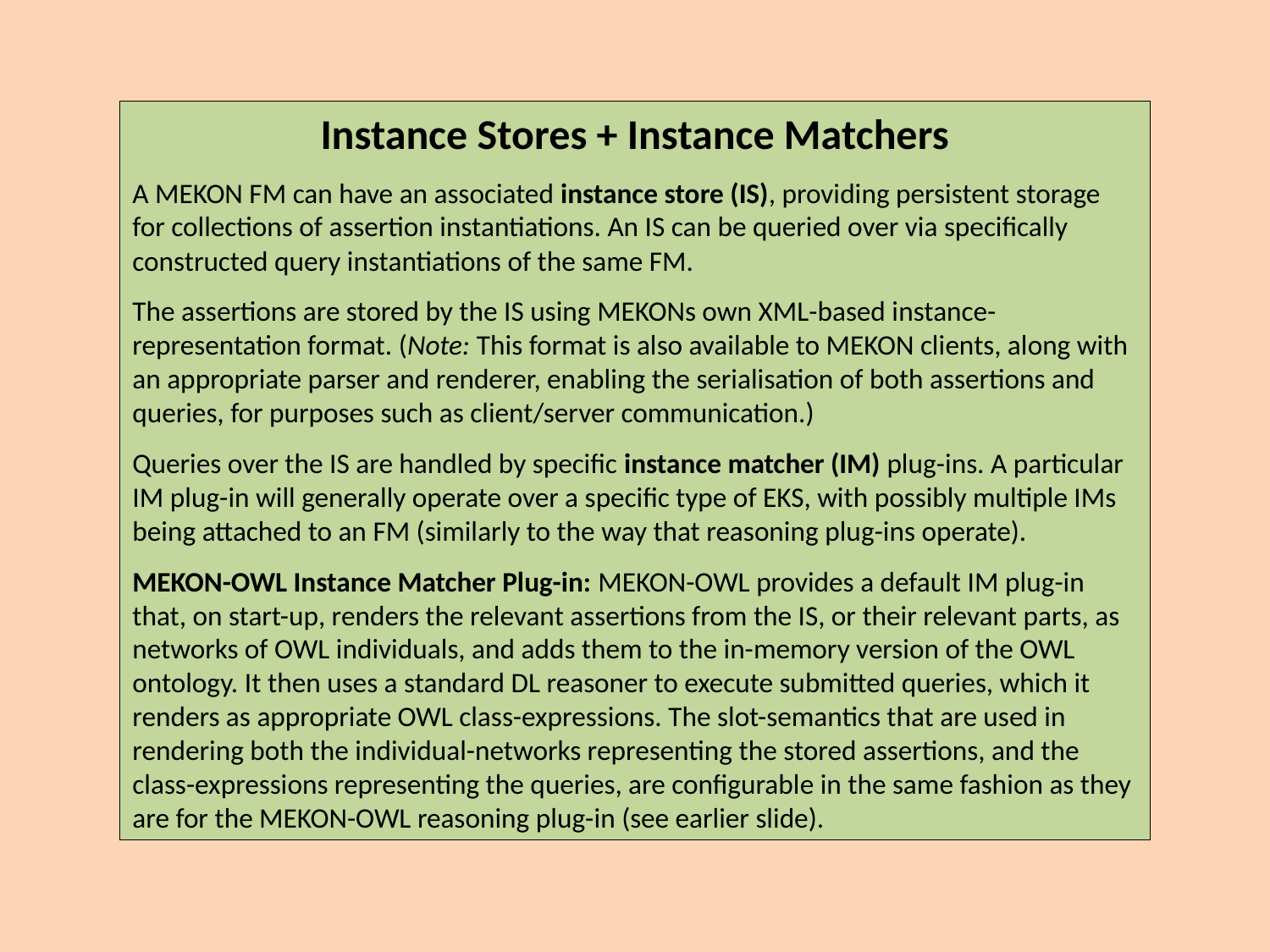

Instance Stores + Instance Matchers

A MEKON FM can have an associated instance store (IS), providing persistent storage for collections of assertion instantiations. An IS can be queried over via specifically constructed query instantiations of the same FM.

The assertions are stored by the IS using MEKONs own XML-based instance-representation format. (Note: This format is also available to MEKON clients, along with an appropriate parser and renderer, enabling the serialisation of both assertions and queries, for purposes such as client/server communication.)

Queries over the IS are handled by specific instance matcher (IM) plug-ins. A particular IM plug-in will generally operate over a specific type of EKS, with possibly multiple IMs being attached to an FM (similarly to the way that reasoning plug-ins operate).

MEKON-OWL Instance Matcher Plug-in: MEKON-OWL provides a default IM plug-in that, on start-up, renders the relevant assertions from the IS, or their relevant parts, as networks of OWL individuals, and adds them to the in-memory version of the OWL ontology. It then uses a standard DL reasoner to execute submitted queries, which it renders as appropriate OWL class-expressions. The slot-semantics that are used in rendering both the individual-networks representing the stored assertions, and the class-expressions representing the queries, are configurable in the same fashion as they are for the MEKON-OWL reasoning plug-in (see earlier slide).